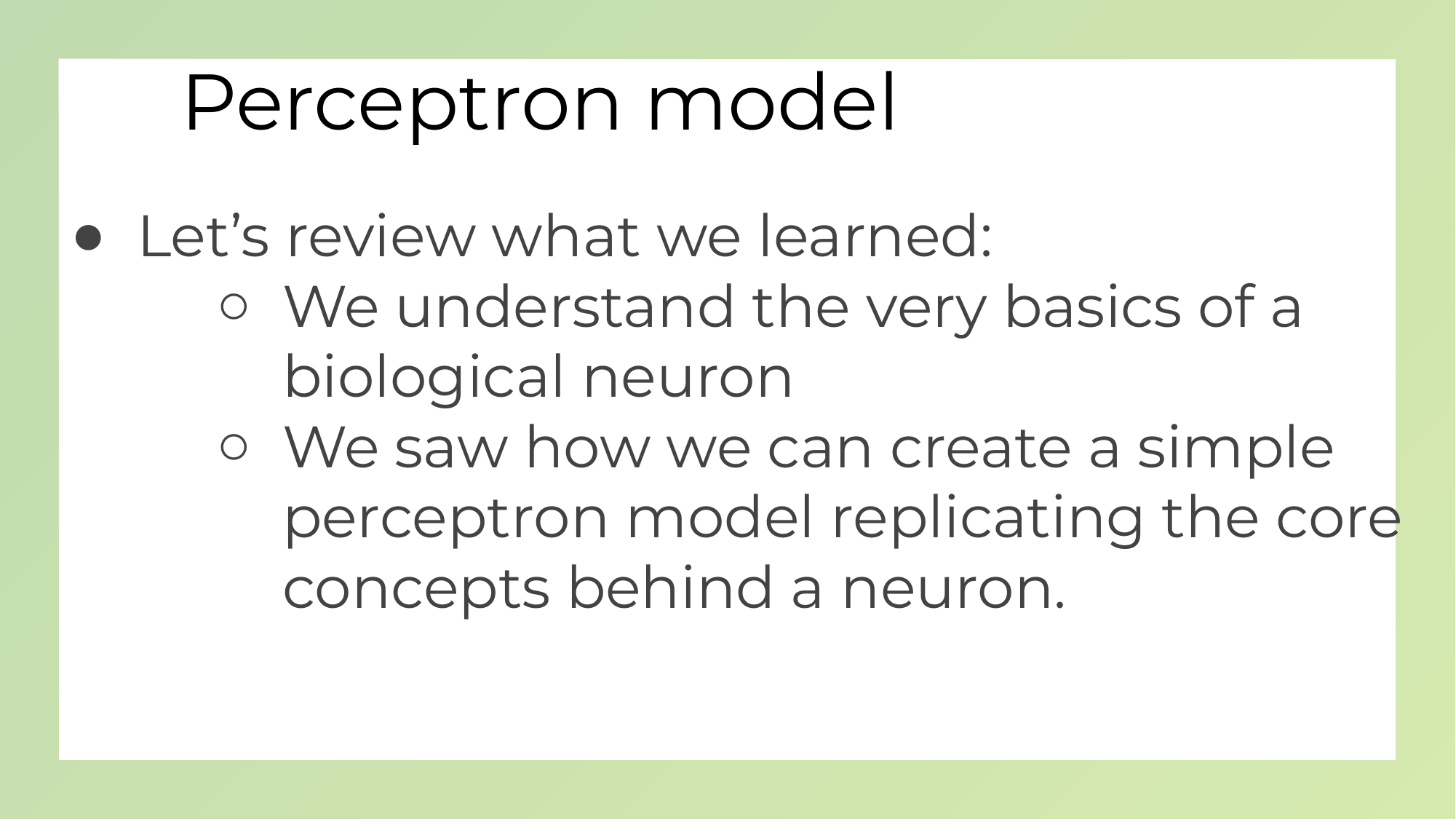

# Perceptron model
Let’s review what we learned:
We understand the very basics of a biological neuron
We saw how we can create a simple perceptron model replicating the core concepts behind a neuron.